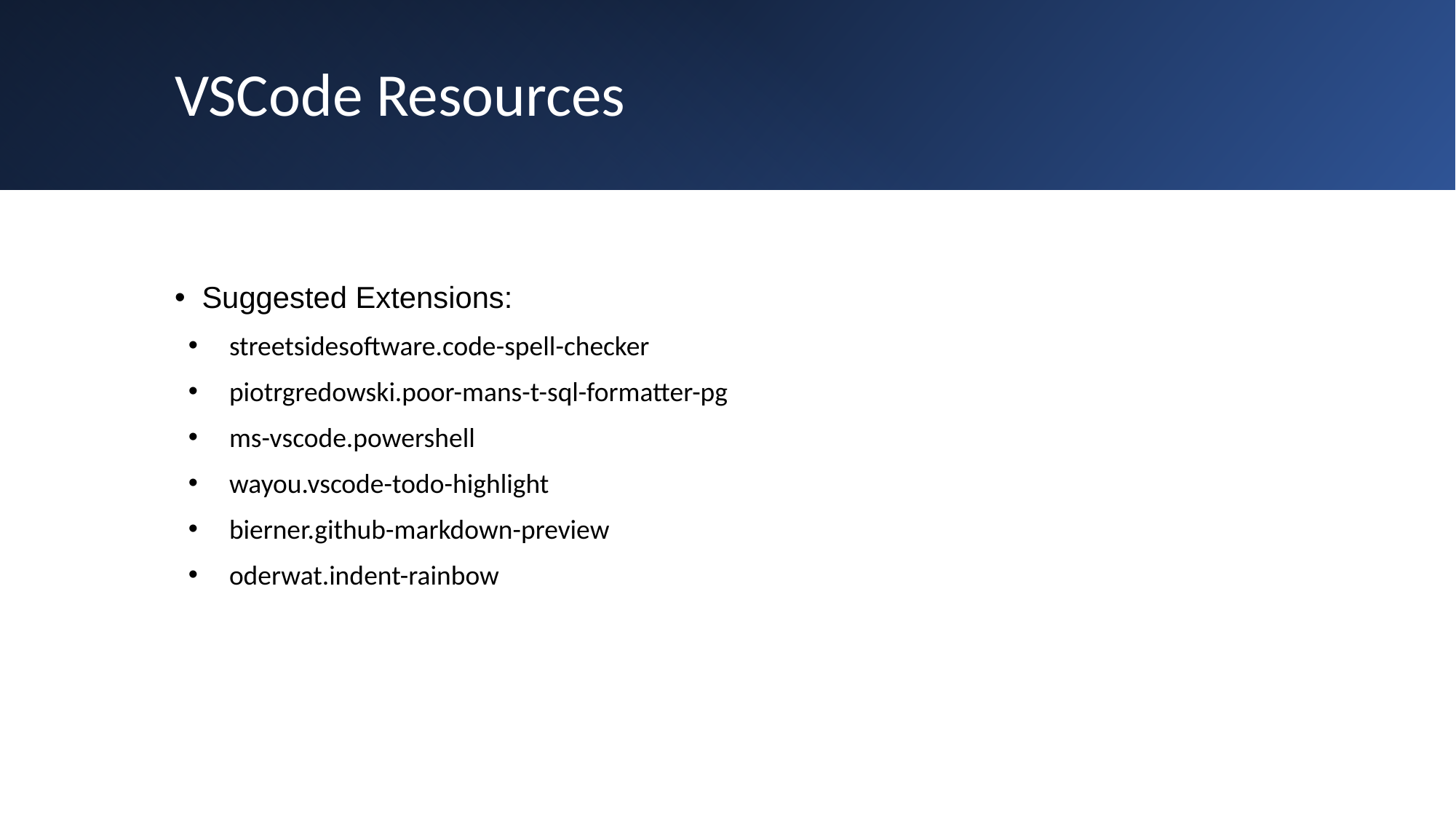

# VSCode Resources
Suggested Extensions:
streetsidesoftware.code-spell-checker
piotrgredowski.poor-mans-t-sql-formatter-pg
ms-vscode.powershell
wayou.vscode-todo-highlight
bierner.github-markdown-preview
oderwat.indent-rainbow